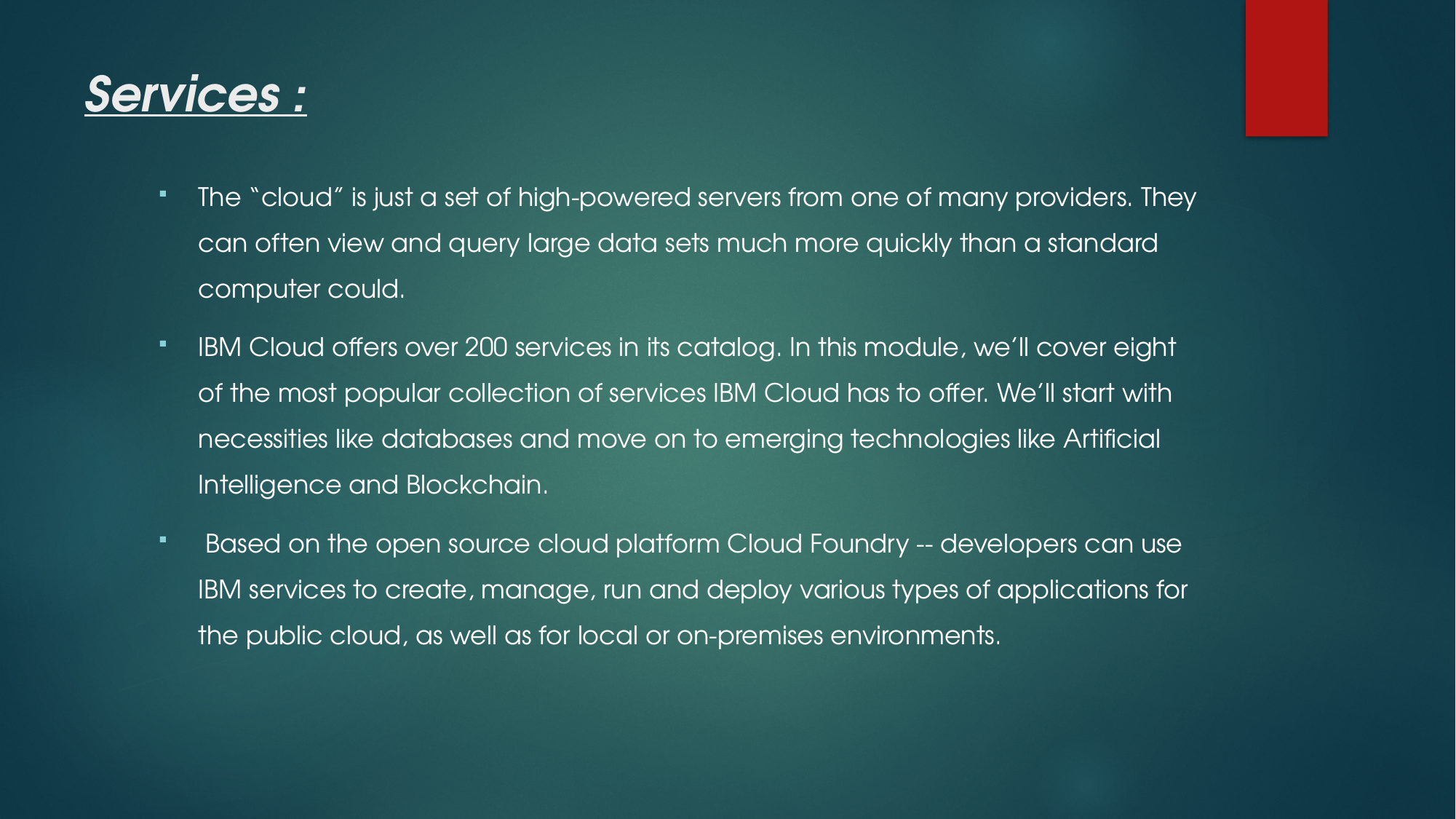

# Services :
The “cloud” is just a set of high-powered servers from one of many providers. They can often view and query large data sets much more quickly than a standard computer could.
IBM Cloud offers over 200 services in its catalog. In this module, we’ll cover eight of the most popular collection of services IBM Cloud has to offer. We’ll start with necessities like databases and move on to emerging technologies like Artificial Intelligence and Blockchain.
 Based on the open source cloud platform Cloud Foundry -- developers can use IBM services to create, manage, run and deploy various types of applications for the public cloud, as well as for local or on-premises environments.